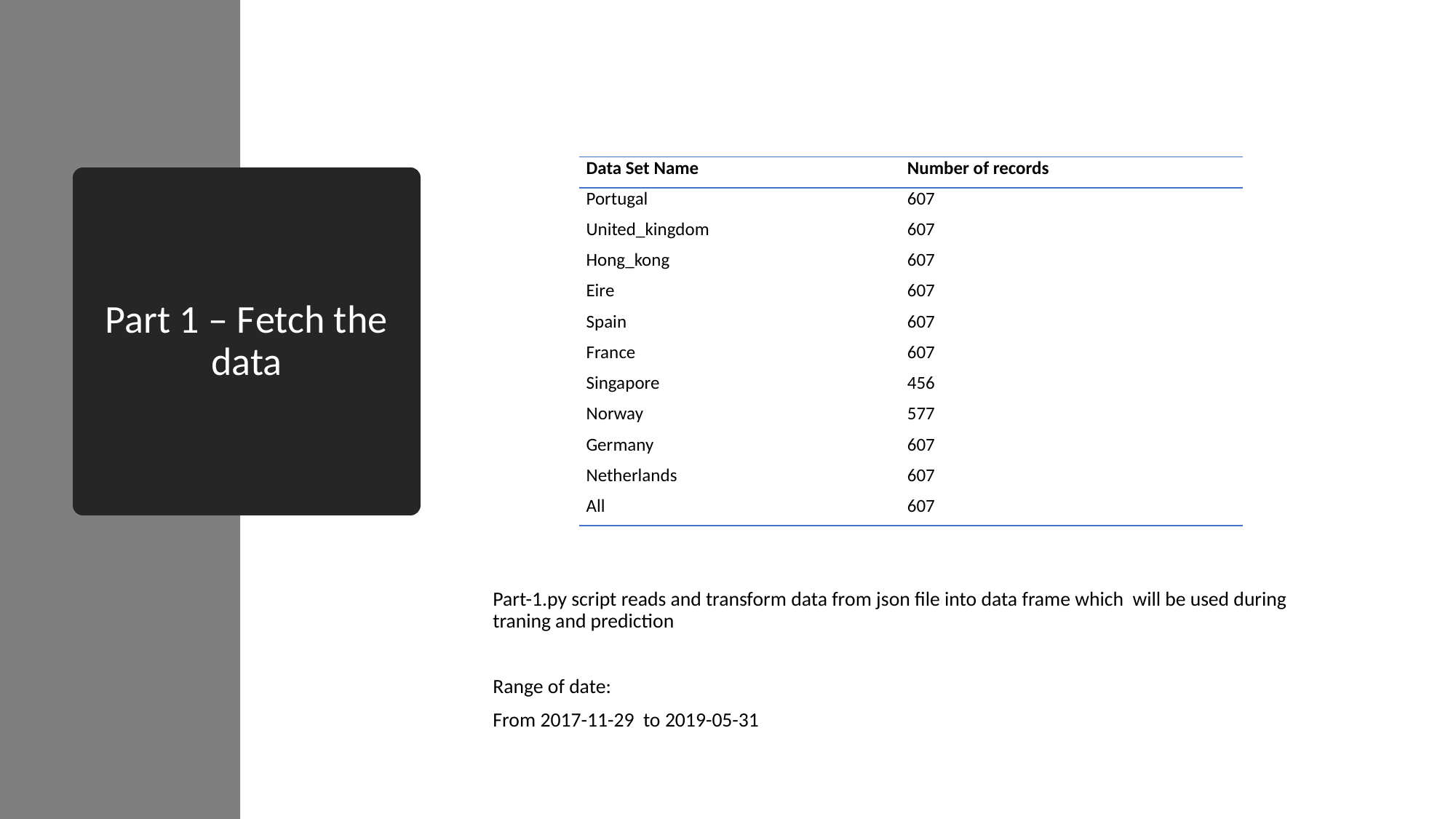

| Data Set Name | Number of records |
| --- | --- |
| Portugal | 607 |
| United\_kingdom | 607 |
| Hong\_kong | 607 |
| Eire | 607 |
| Spain | 607 |
| France | 607 |
| Singapore | 456 |
| Norway | 577 |
| Germany | 607 |
| Netherlands | 607 |
| All | 607 |
# Part 1 – Fetch the data
Part-1.py script reads and transform data from json file into data frame which  will be used during traning and prediction

Range of date:
From 2017-11-29  to 2019-05-31